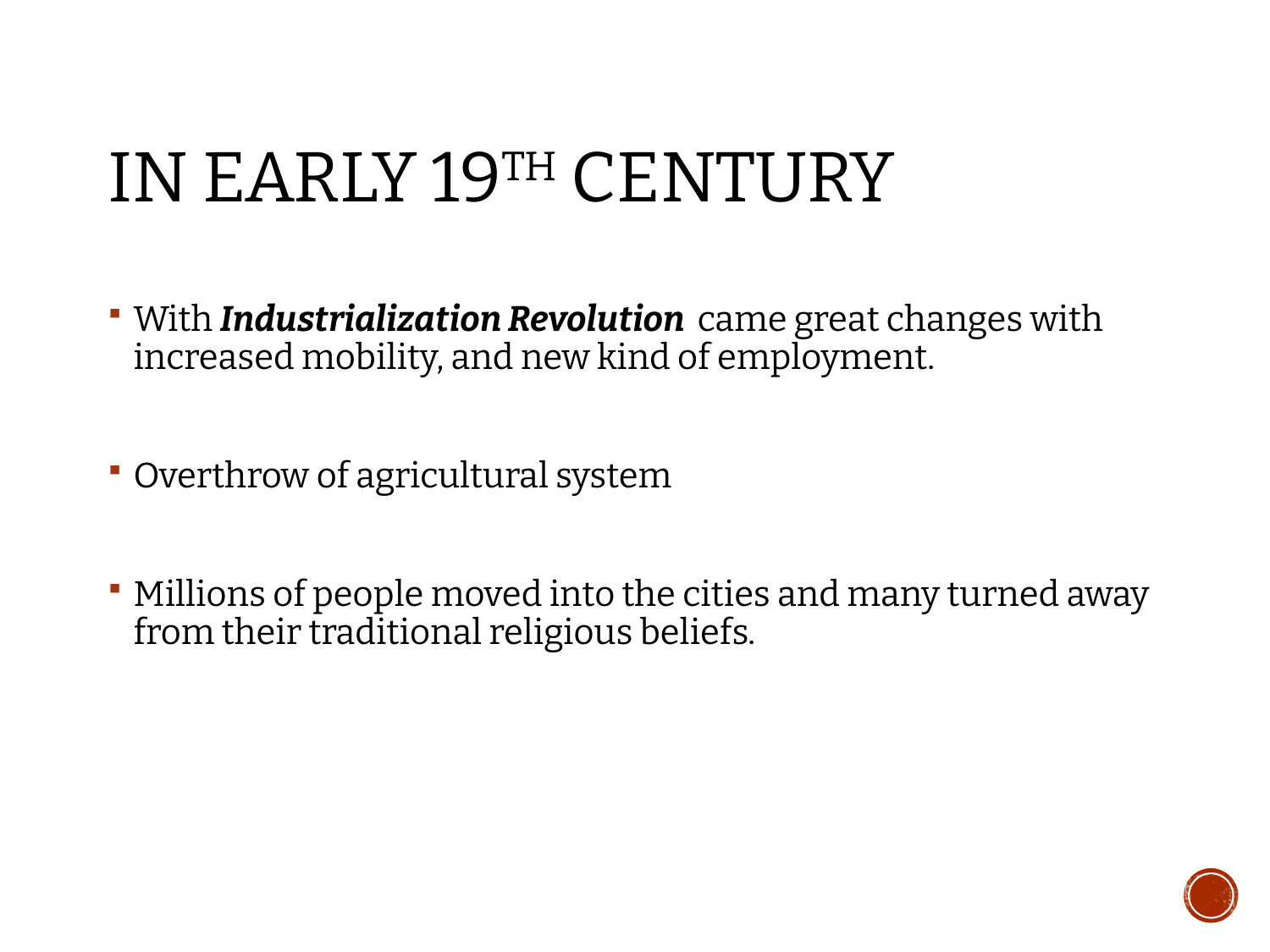

# In Early 19th Century
With Industrialization Revolution  came great changes with increased mobility, and new kind of employment.

Overthrow of agricultural system

Millions of people moved into the cities and many turned away from their traditional religious beliefs.